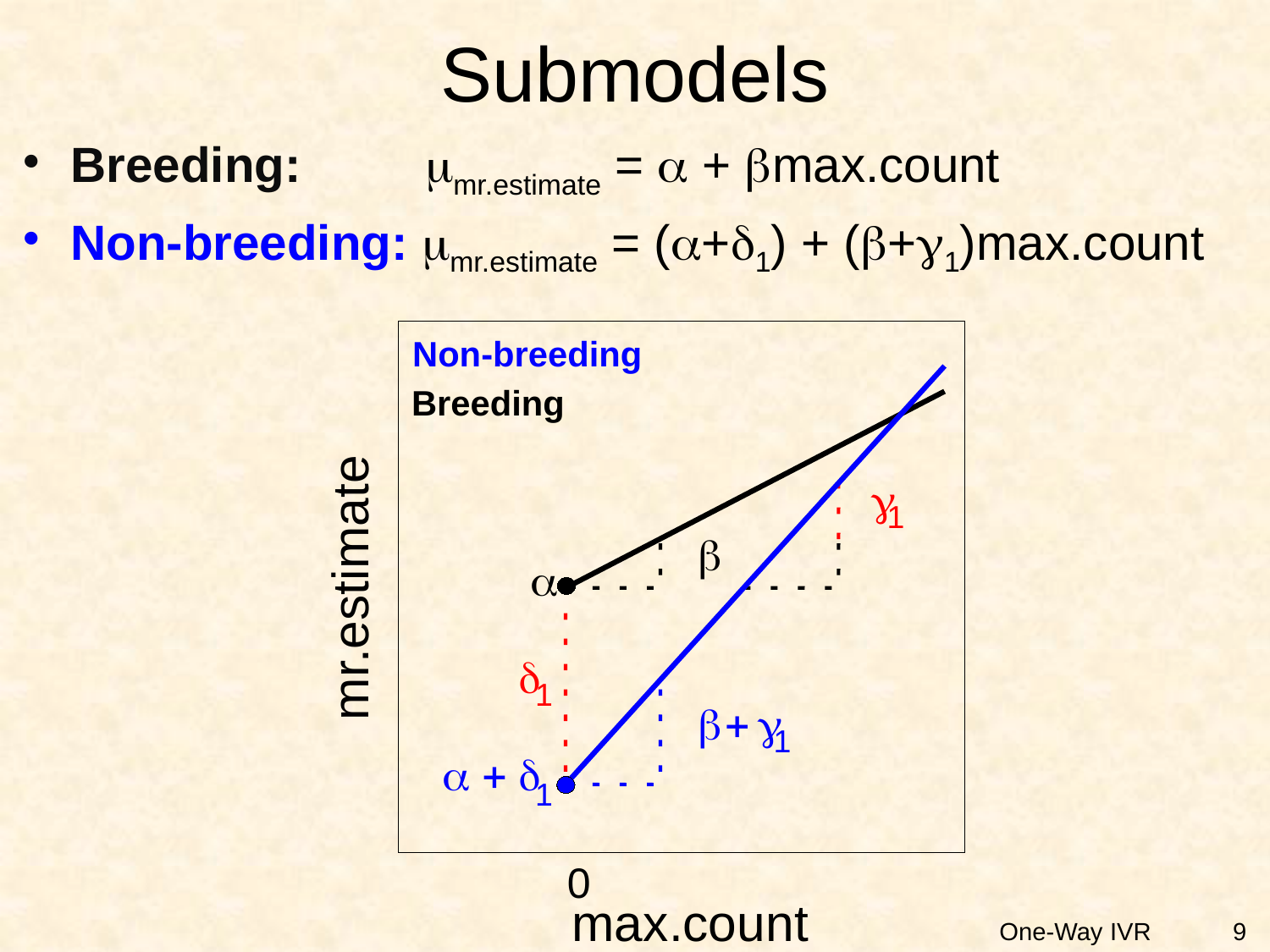

# Submodels
Breeding:         μmr.estimate = α + βmax.count
Non-breeding: μmr.estimate = (α+δ1) + (β+γ1)max.count

Non-breeding

Breeding

mr.estimate
0
max.count
γ
1

β

α

δ
1

β
+
γ
1
α
+
δ
1

9
One-Way IVR